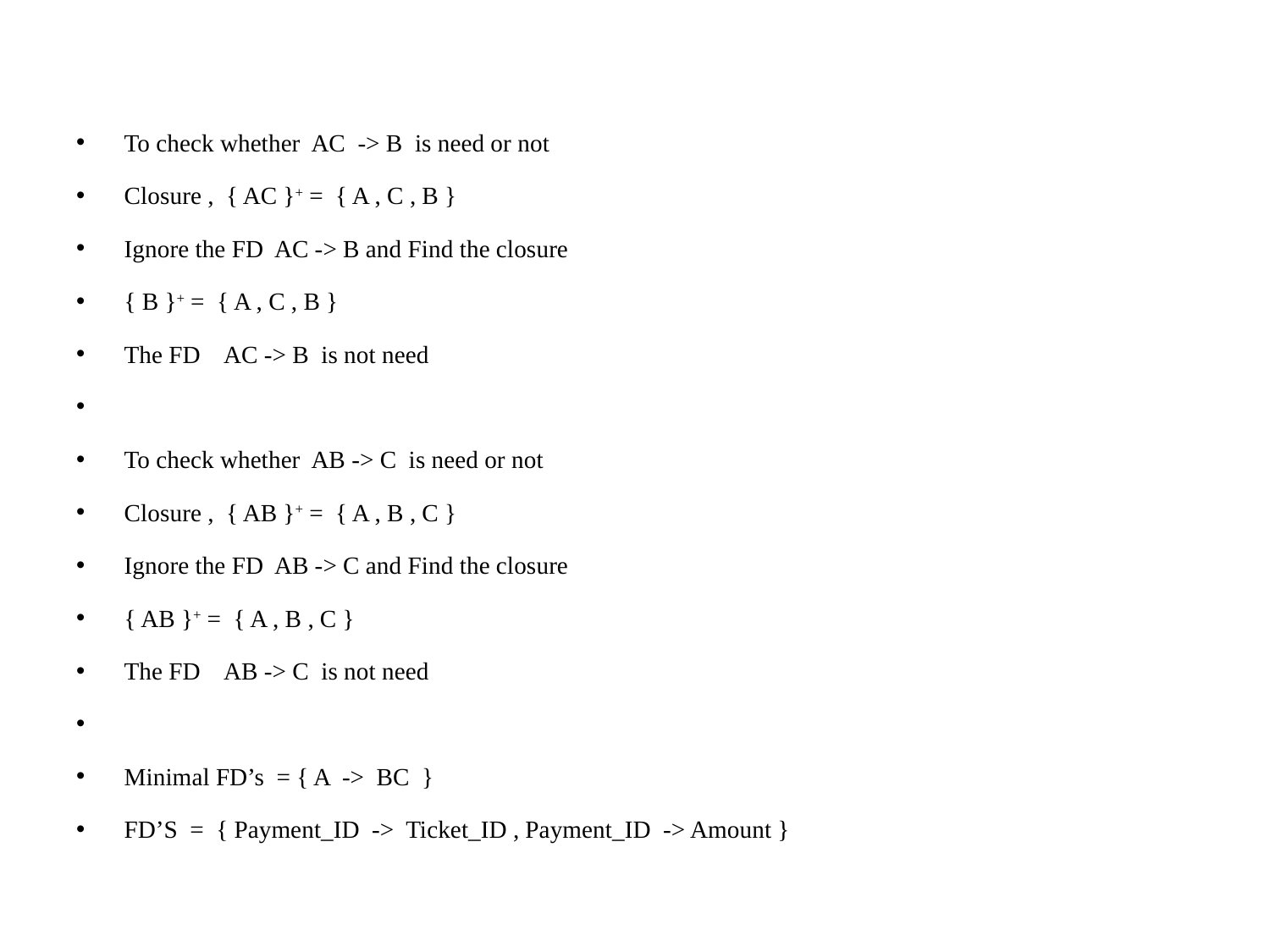

To check whether  AC  -> B  is need or not
Closure ,  { AC }+ =  { A , C , B }
Ignore the FD  AC -> B and Find the closure
{ B }+ =  { A , C , B }
The FD    AC -> B  is not need

To check whether  AB -> C  is need or not
Closure ,  { AB }+ =  { A , B , C }
Ignore the FD  AB -> C and Find the closure
{ AB }+ =  { A , B , C }
The FD    AB -> C  is not need

Minimal FD’s  = { A  ->  BC  }
FD’S  =  { Payment_ID  ->  Ticket_ID , Payment_ID  -> Amount }